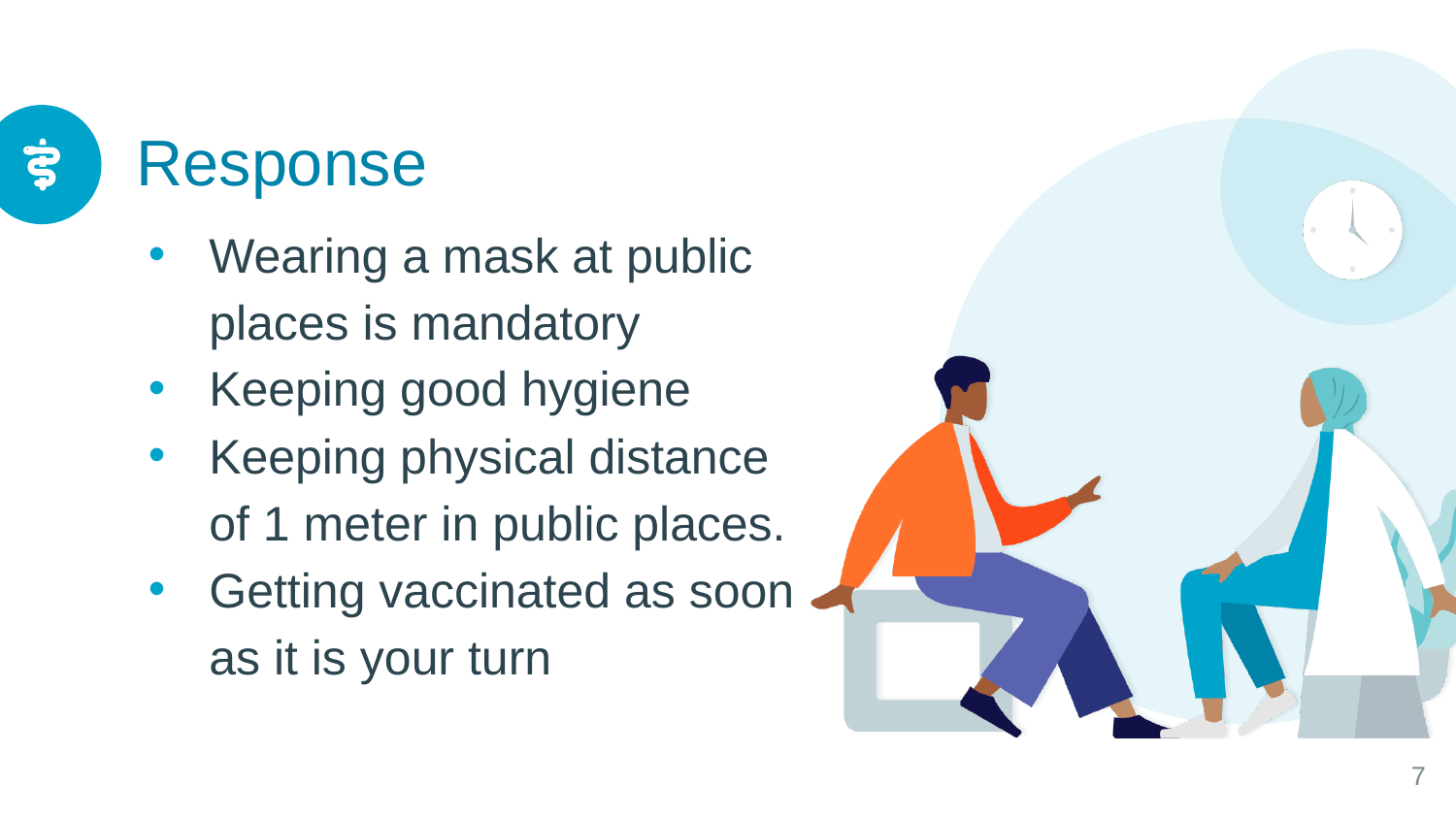

# Response
Wearing a mask at public places is mandatory
Keeping good hygiene
Keeping physical distance of 1 meter in public places.
Getting vaccinated as soon as it is your turn
7